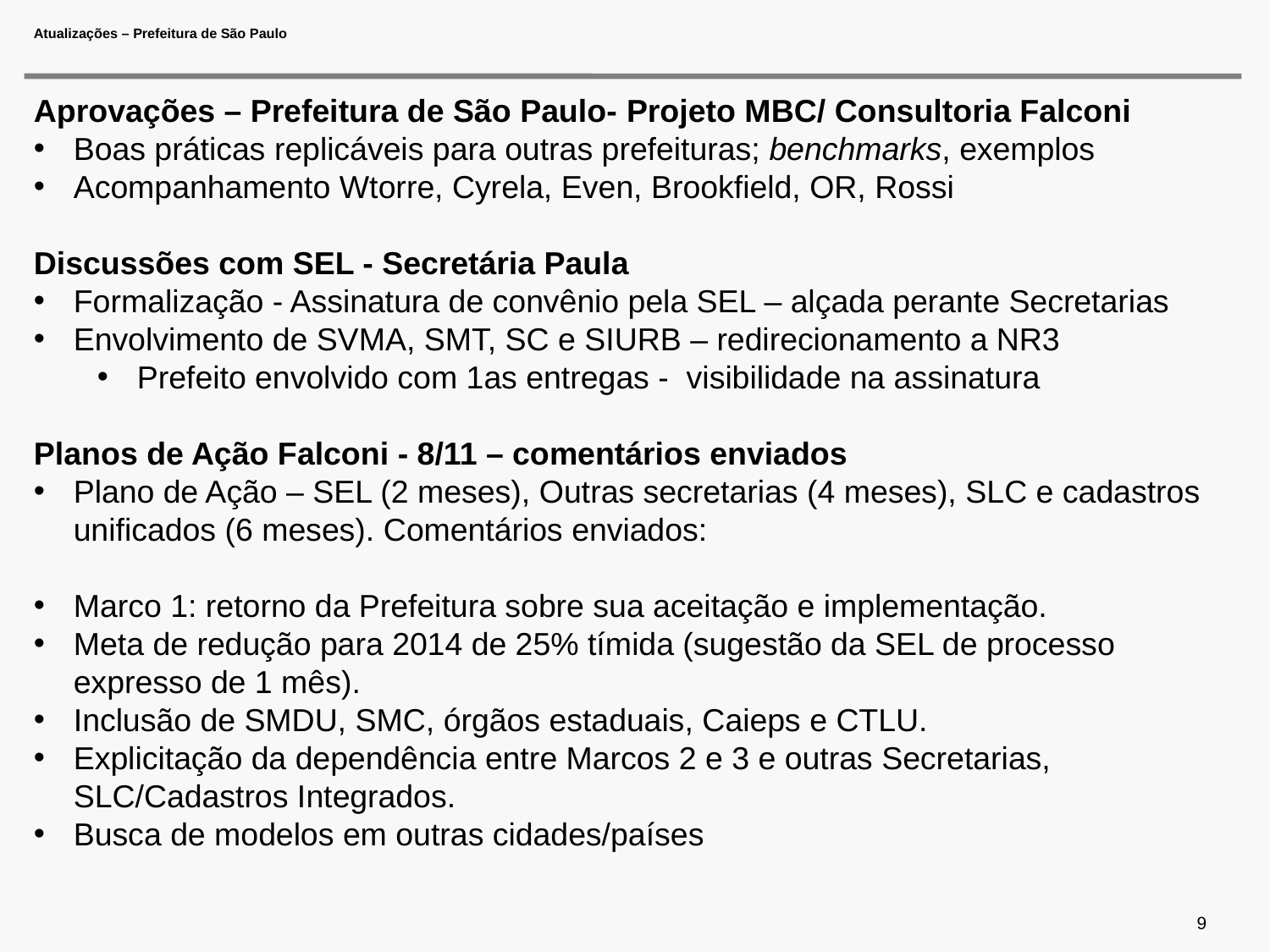

# Atualizações – Prefeitura de São Paulo

Aprovações – Prefeitura de São Paulo- Projeto MBC/ Consultoria Falconi
Boas práticas replicáveis para outras prefeituras; benchmarks, exemplos
Acompanhamento Wtorre, Cyrela, Even, Brookfield, OR, Rossi

Discussões com SEL - Secretária Paula
Formalização - Assinatura de convênio pela SEL – alçada perante Secretarias
Envolvimento de SVMA, SMT, SC e SIURB – redirecionamento a NR3
Prefeito envolvido com 1as entregas -  visibilidade na assinatura

Planos de Ação Falconi - 8/11 – comentários enviados
Plano de Ação – SEL (2 meses), Outras secretarias (4 meses), SLC e cadastros unificados (6 meses). Comentários enviados:

Marco 1: retorno da Prefeitura sobre sua aceitação e implementação.
Meta de redução para 2014 de 25% tímida (sugestão da SEL de processo expresso de 1 mês).
Inclusão de SMDU, SMC, órgãos estaduais, Caieps e CTLU.
Explicitação da dependência entre Marcos 2 e 3 e outras Secretarias, SLC/Cadastros Integrados.
Busca de modelos em outras cidades/países

9